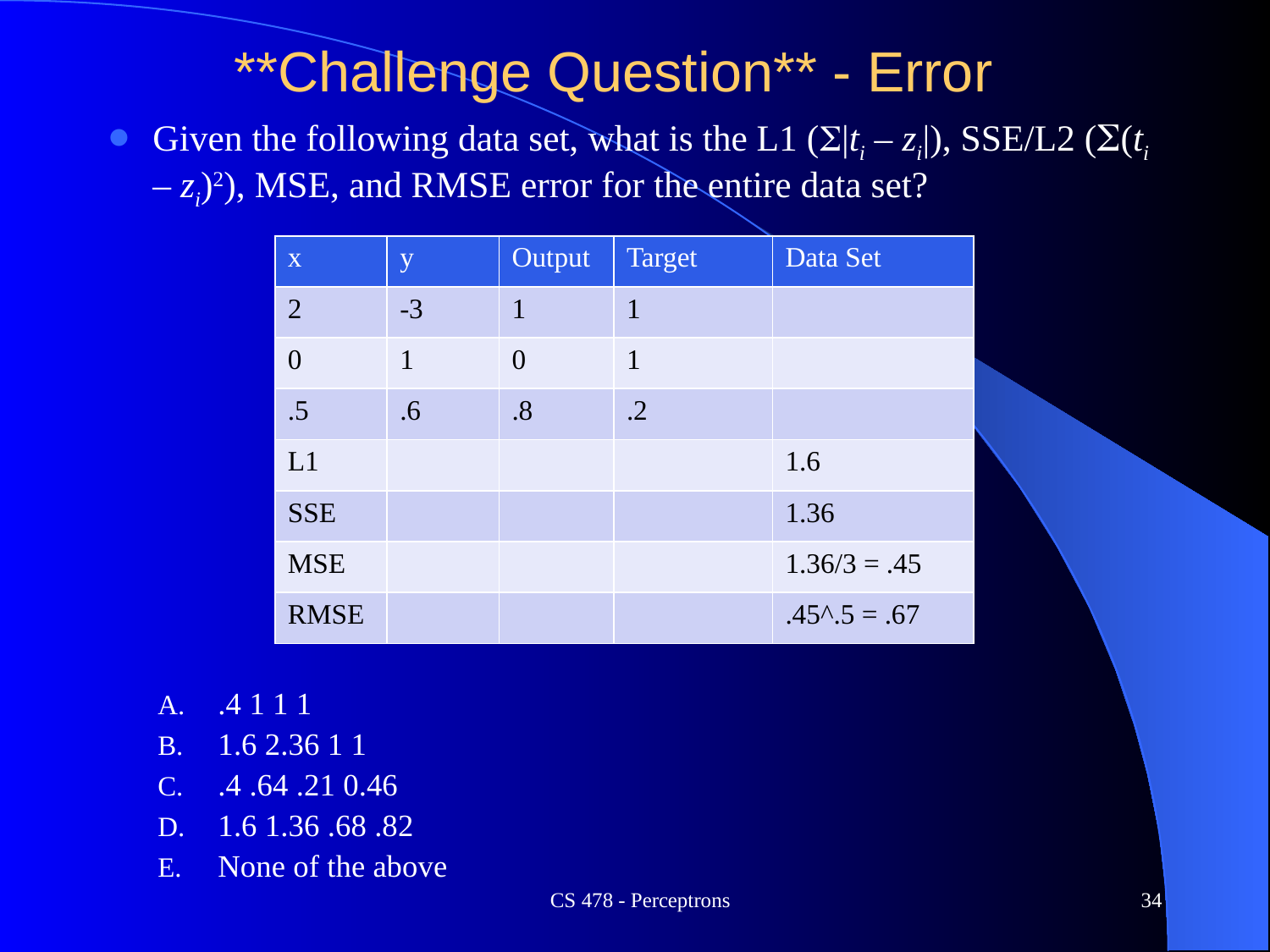

# **Challenge Question** - Error
Given the following data set, what is the L1 (Σ|ti – zi|), SSE/L2 (Σ(ti – zi)2), MSE, and RMSE error for the entire data set?
| x | y | Output | Target | Data Set |
| --- | --- | --- | --- | --- |
| 2 | -3 | 1 | 1 |  |
| 0 | 1 | 0 | 1 |  |
| .5 | .6 | .8 | .2 |  |
| L1 |  |  |  | 1.6 |
| SSE |  |  |  | 1.36 |
| MSE |  |  |  | 1.36/3 = .45 |
| RMSE |  |  |  | .45^.5 = .67 |
.4 1 1 1
1.6 2.36 1 1
.4 .64 .21 0.46
1.6 1.36 .68 .82
None of the above

CS 478 - Perceptrons
34